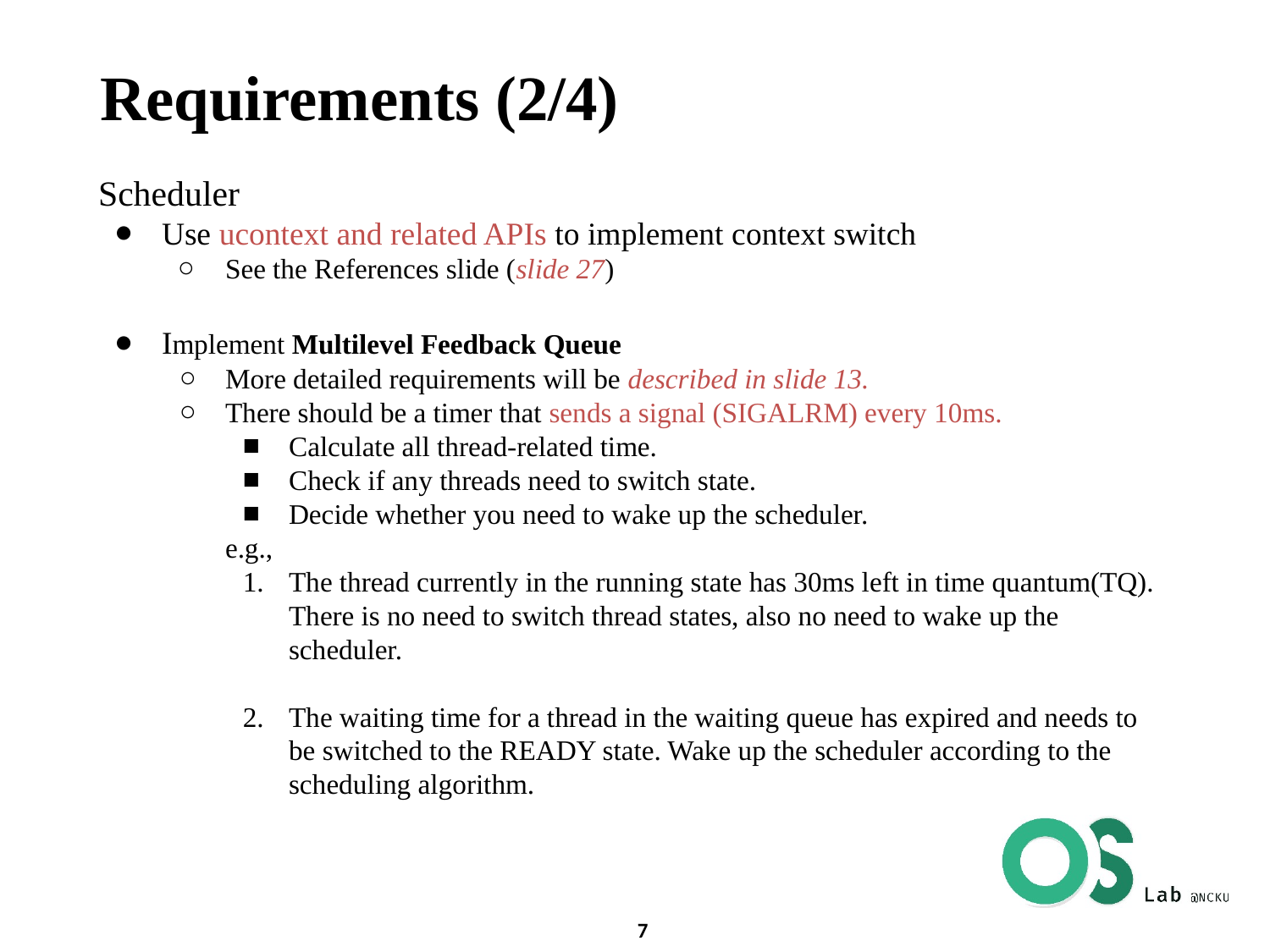

# Requirements (2/4)
Scheduler
Use ucontext and related APIs to implement context switch
See the References slide (slide 27)
Implement Multilevel Feedback Queue
More detailed requirements will be described in slide 13.
There should be a timer that sends a signal (SIGALRM) every 10ms.
Calculate all thread-related time.
Check if any threads need to switch state.
Decide whether you need to wake up the scheduler.
e.g.,
The thread currently in the running state has 30ms left in time quantum(TQ). There is no need to switch thread states, also no need to wake up the scheduler.
The waiting time for a thread in the waiting queue has expired and needs to be switched to the READY state. Wake up the scheduler according to the scheduling algorithm.
7